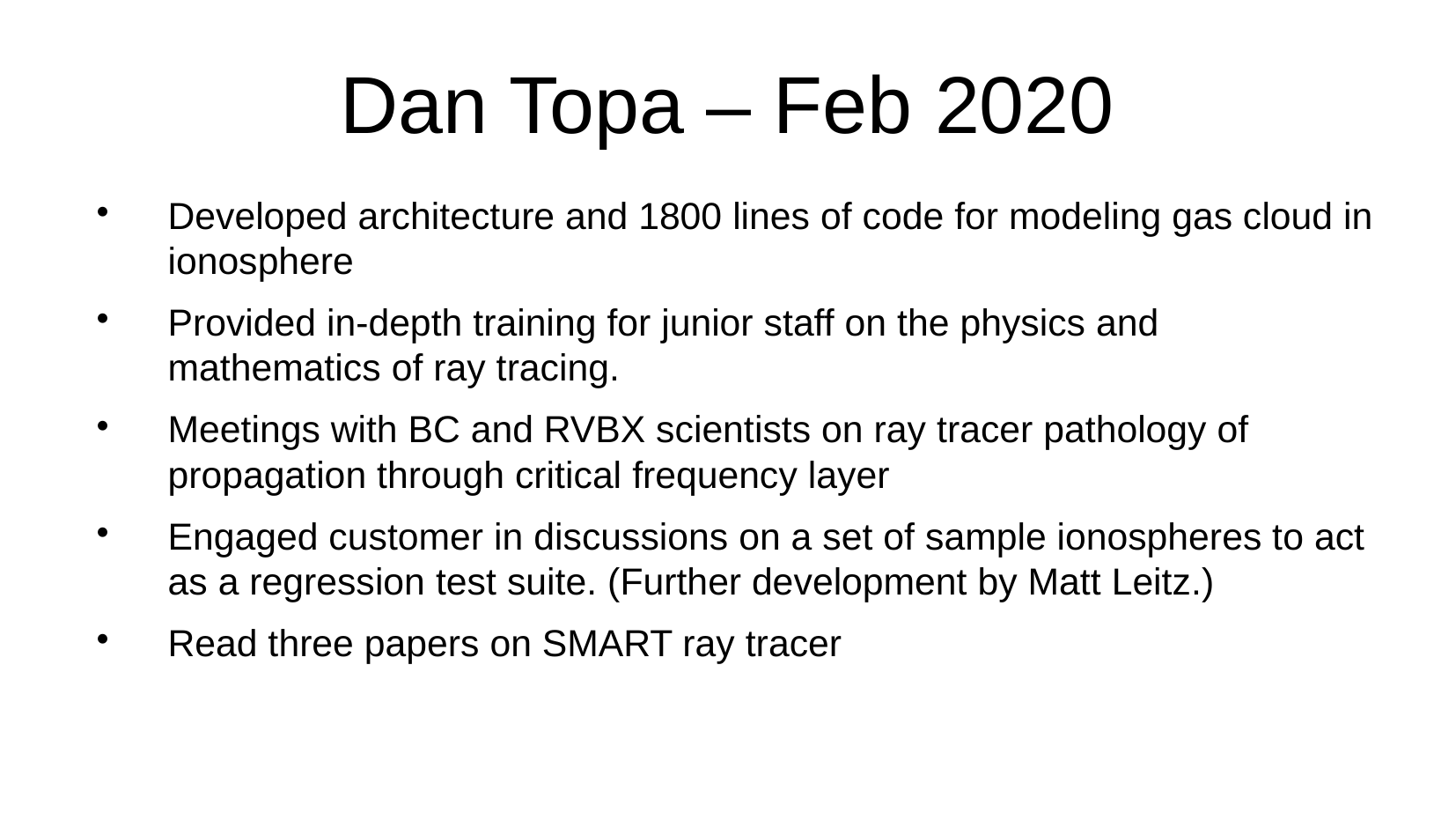

Dan Topa – Feb 2020
Developed architecture and 1800 lines of code for modeling gas cloud in ionosphere
Provided in-depth training for junior staff on the physics and mathematics of ray tracing.
Meetings with BC and RVBX scientists on ray tracer pathology of propagation through critical frequency layer
Engaged customer in discussions on a set of sample ionospheres to act as a regression test suite. (Further development by Matt Leitz.)
Read three papers on SMART ray tracer